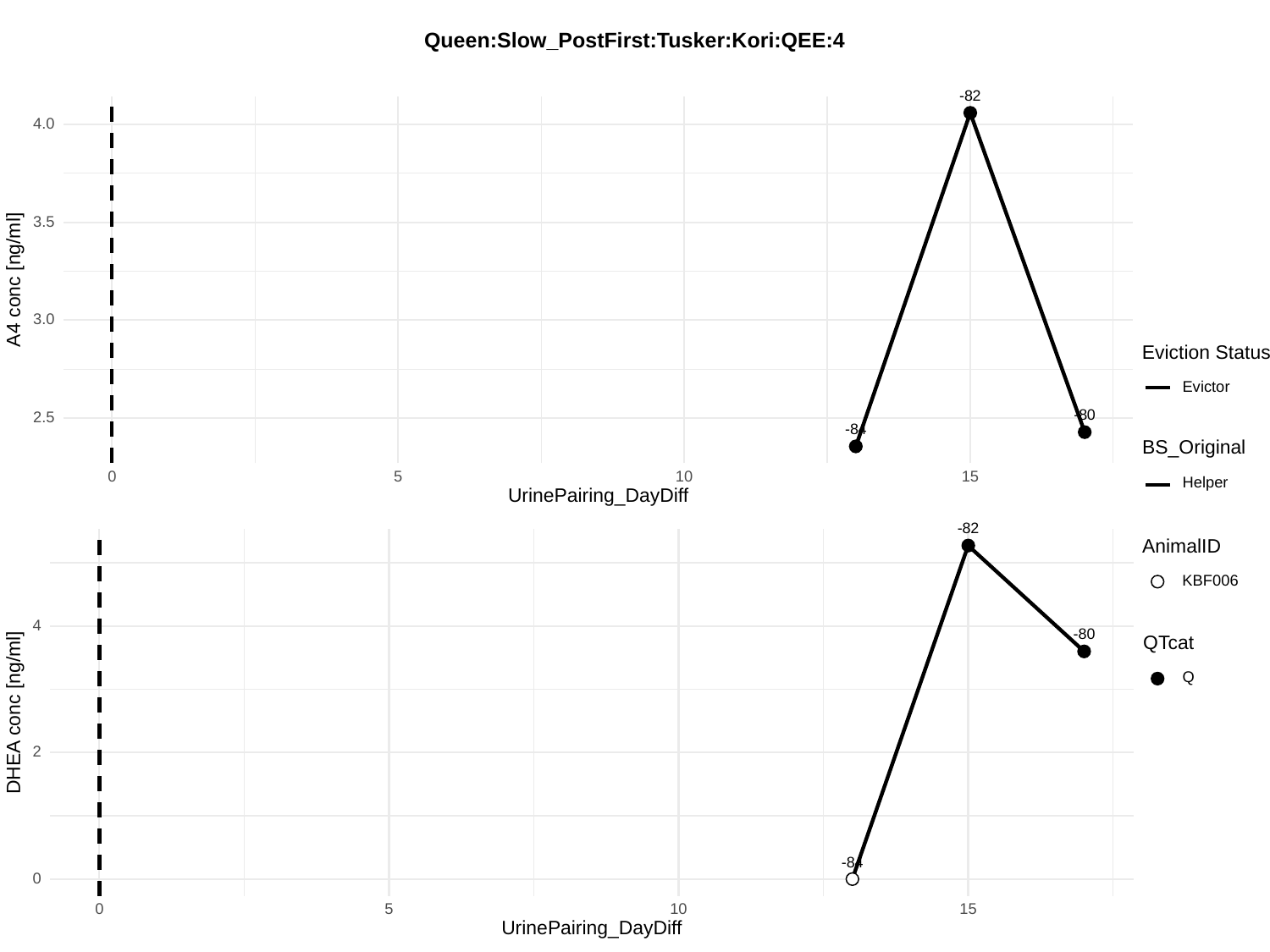

Queen:Slow_PostFirst:Tusker:Kori:QEE:4
-82

4.0

3.5

A4 conc [ng/ml]

3.0

Eviction Status

Evictor

-80
2.5

-84

BS_Original

0
10
15
5
Helper

UrinePairing_DayDiff
-82

AnimalID

KBF006
4

-80
QTcat

Q

DHEA conc [ng/ml]
2

-84

0

0
10
15
5
UrinePairing_DayDiff